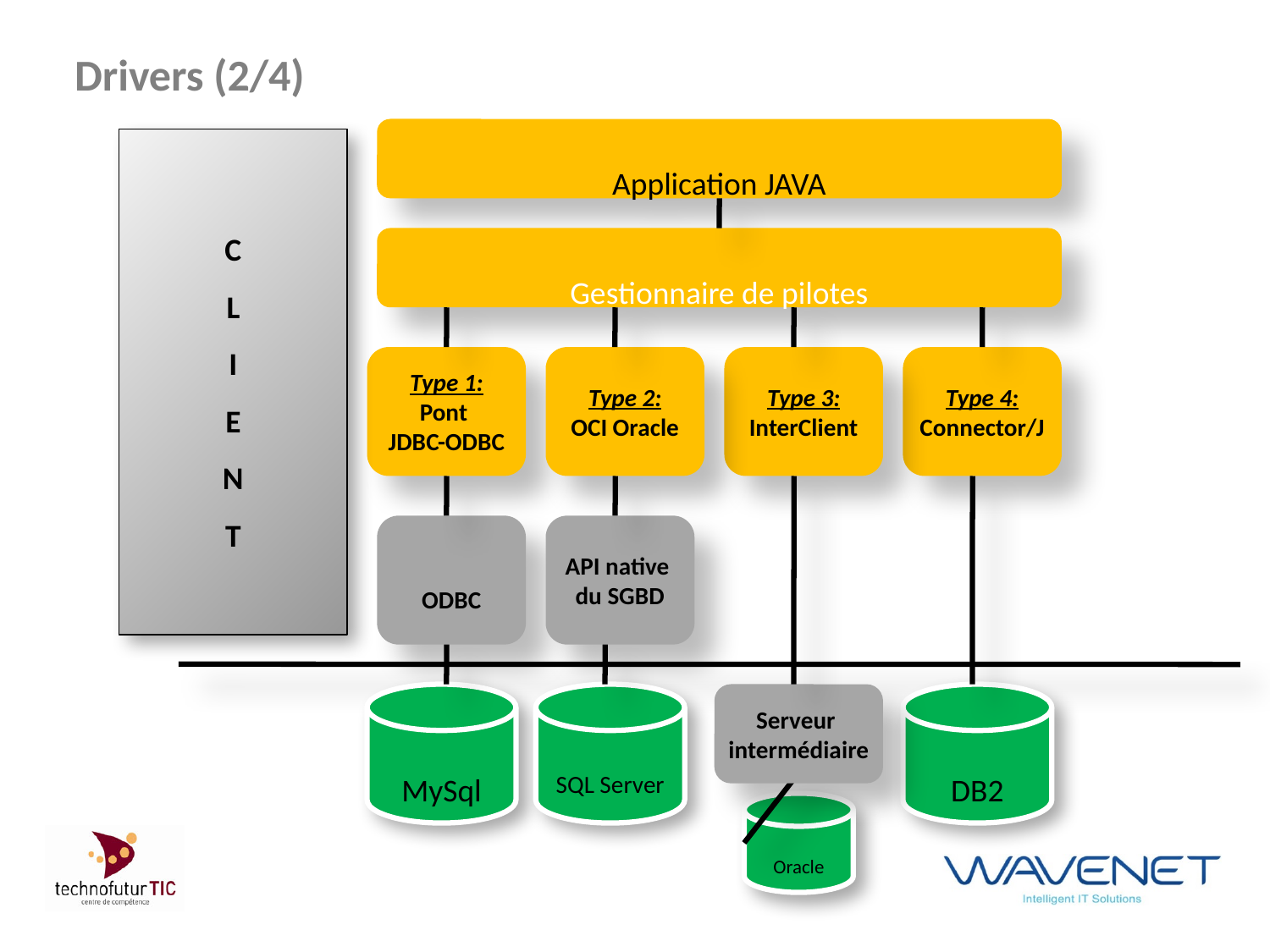

# Drivers (2/4)
Application JAVA
C
L
I
E
N
T
Gestionnaire de pilotes
Type 1:
Pont
JDBC-ODBC
Type 2:
OCI Oracle
Type 3:
InterClient
Type 4:
Connector/J
ODBC
API native
du SGBD
MySql
SQL Server
DB2
Serveur
intermédiaire
Oracle